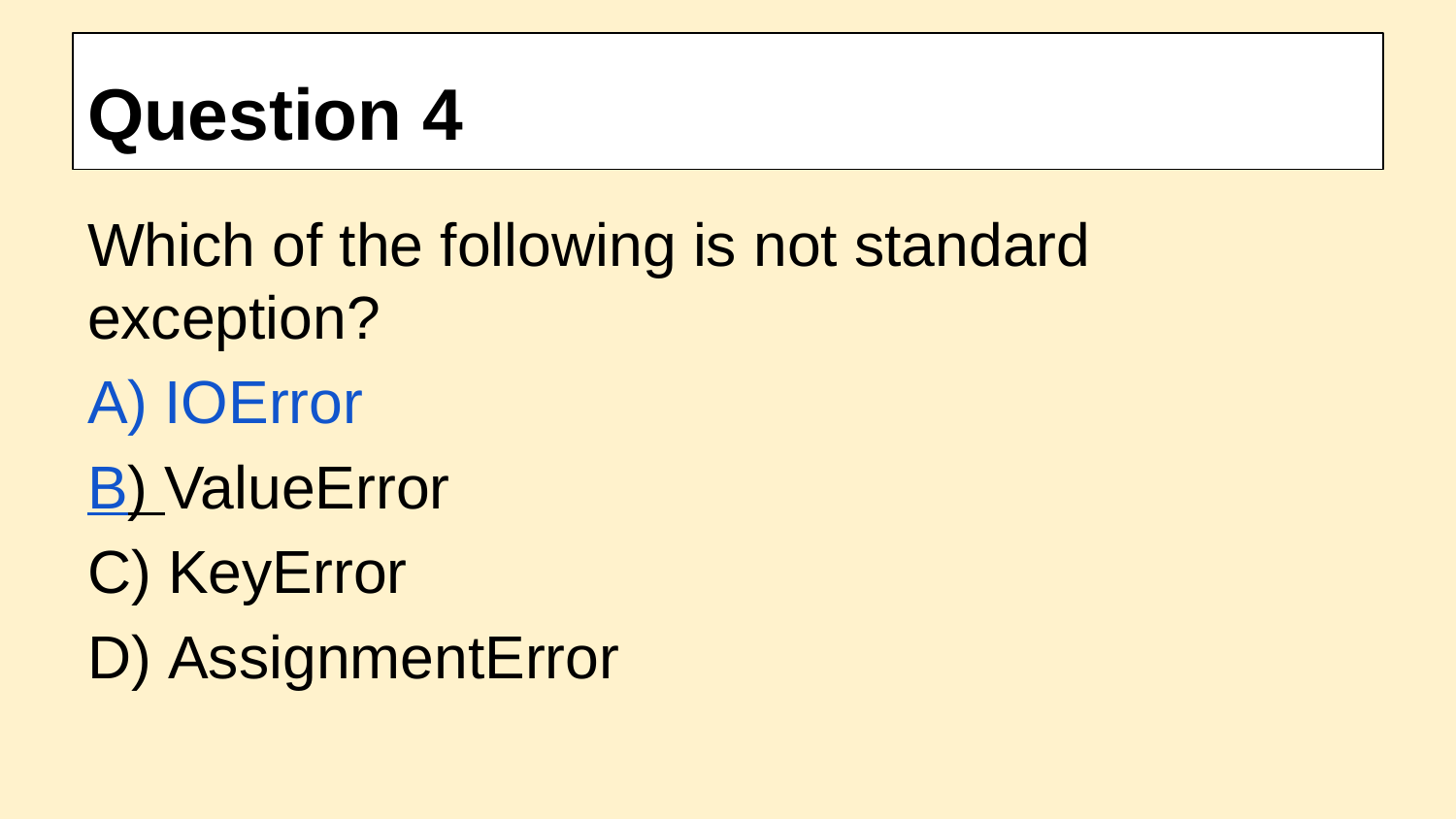

# Question 4
Which of the following is not standard exception?
A) IOError
B) ValueError
C) KeyError
D) AssignmentError